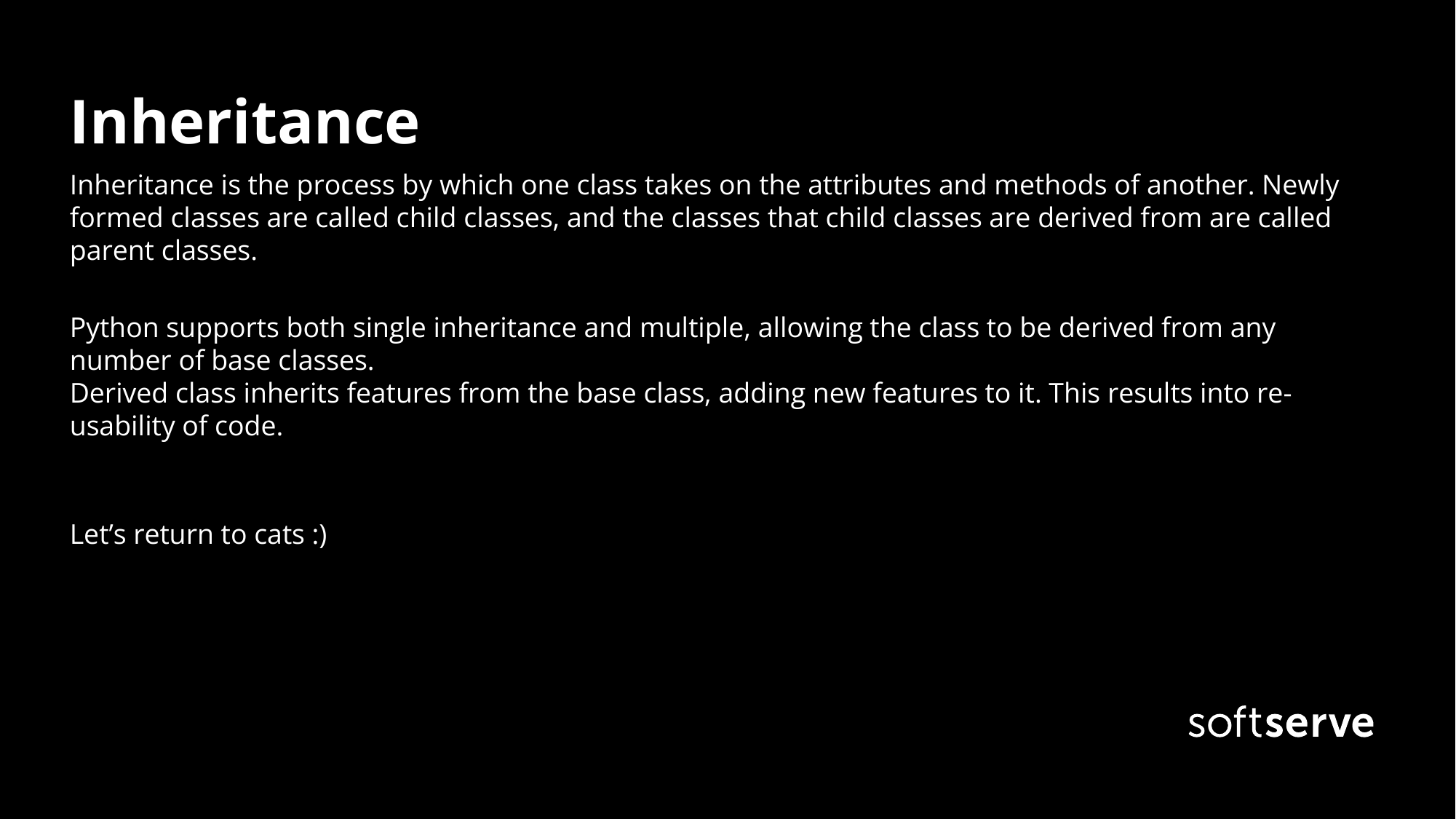

Inheritance
Inheritance is the process by which one class takes on the attributes and methods of another. Newly formed classes are called child classes, and the classes that child classes are derived from are called parent classes.
Python supports both single inheritance and multiple, allowing the class to be derived from any number of base classes.
Derived class inherits features from the base class, adding new features to it. This results into re-usability of code.
Let’s return to cats :)
Orest Furda